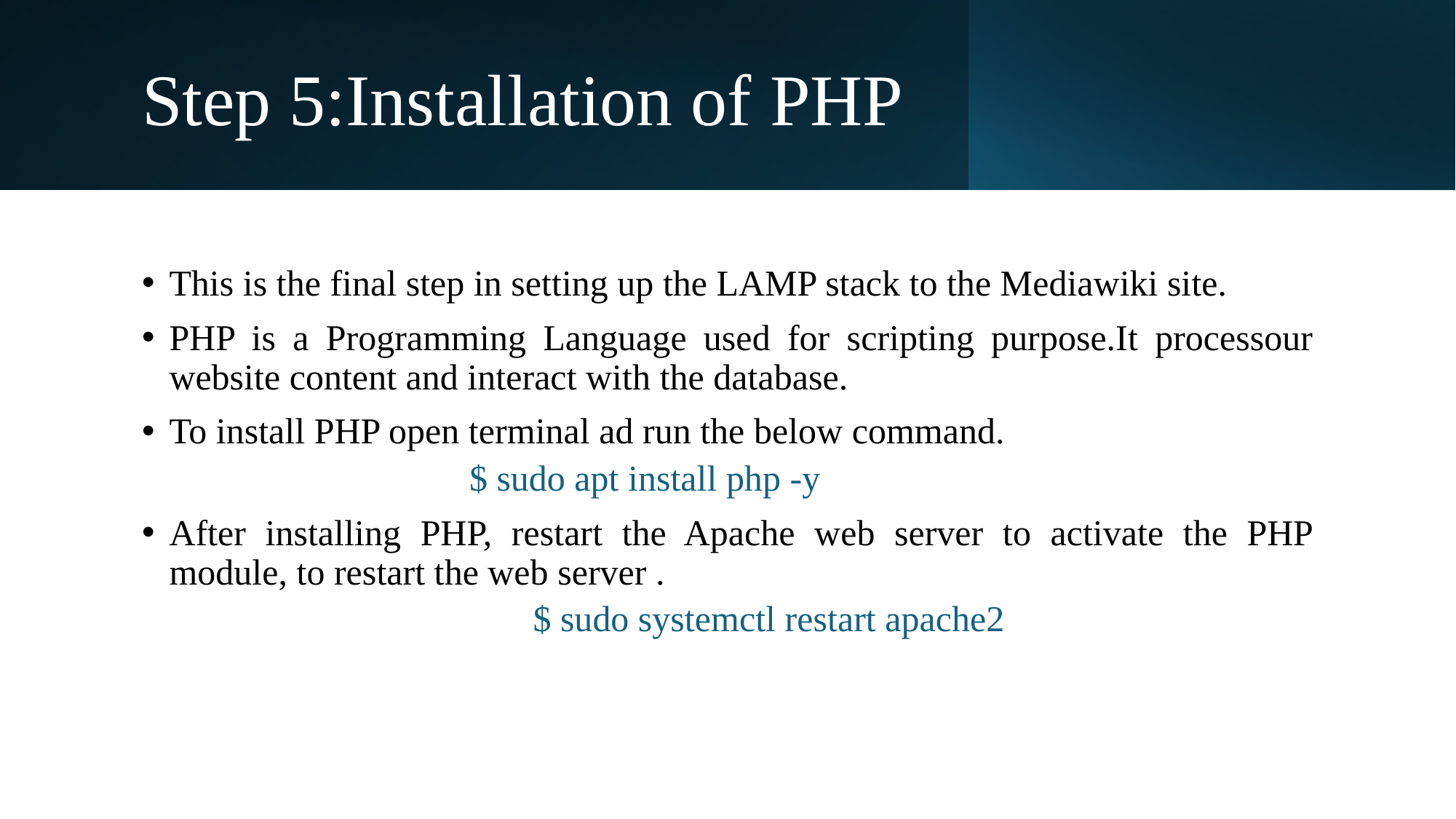

# Step 5:Installation of PHP
This is the final step in setting up the LAMP stack to the Mediawiki site.
PHP is a Programming Language used for scripting purpose.It processour website content and interact with the database.
To install PHP open terminal ad run the below command.
$ sudo apt install php -y
After installing PHP, restart the Apache web server to activate the PHP module, to restart the web server .
		 $ sudo systemctl restart apache2